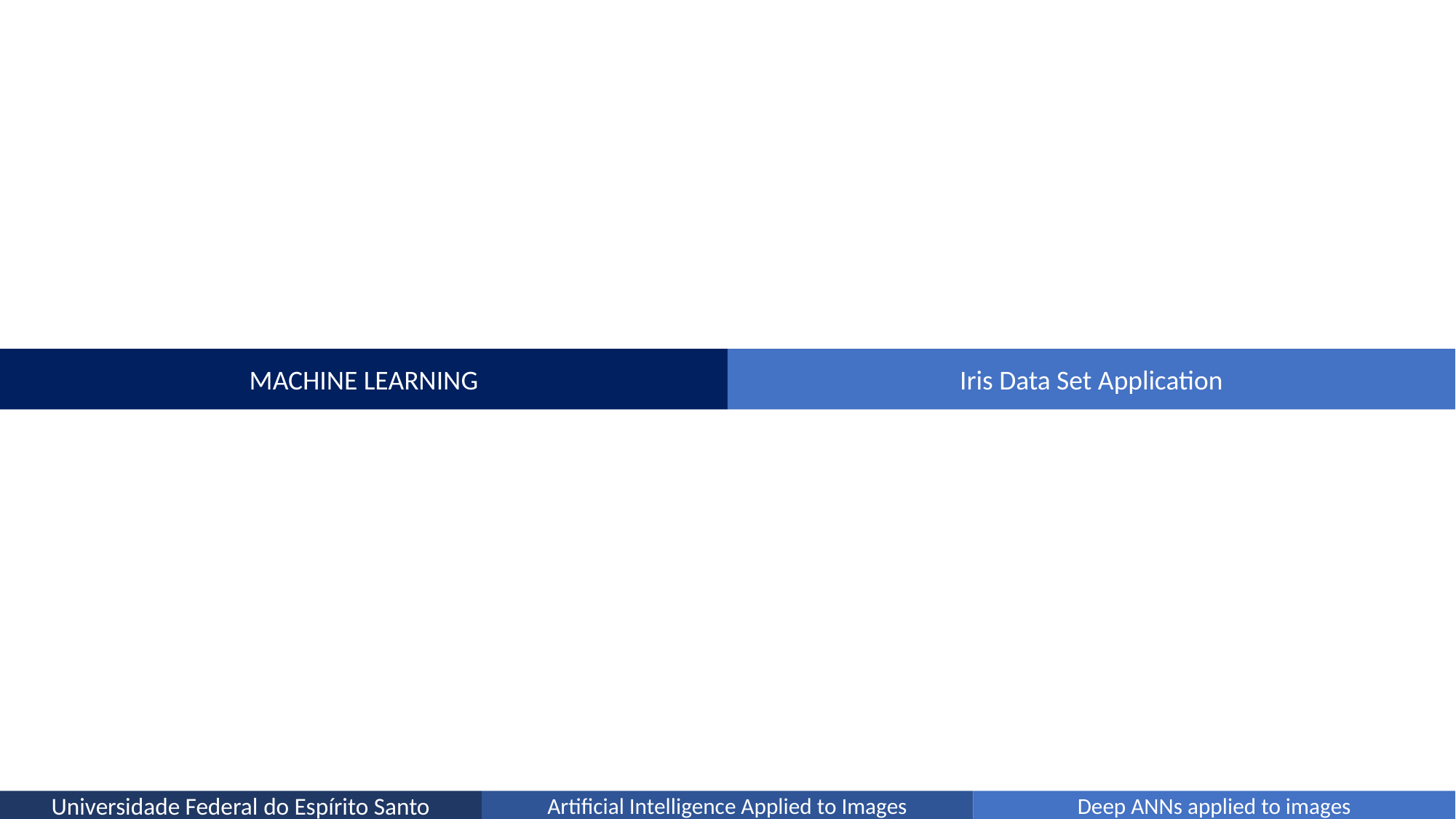

Iris Data Set Application
MACHINE LEARNING
Universidade Federal do Espírito Santo
Artificial Intelligence Applied to Images
Deep ANNs applied to images